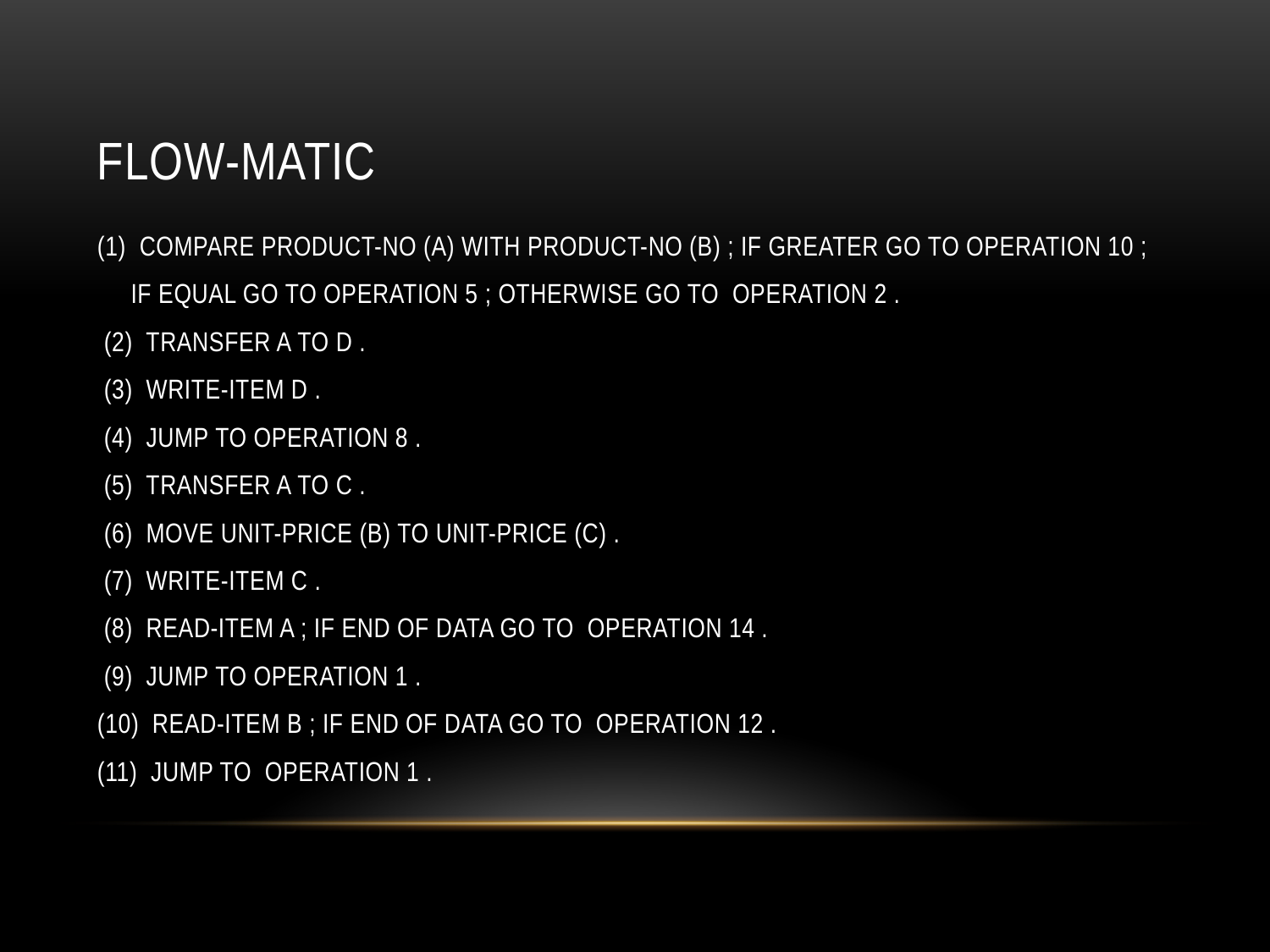

# Flow-matic
(1)  COMPARE PRODUCT-NO (A) WITH PRODUCT-NO (B) ; IF GREATER GO TO OPERATION 10 ;
     IF EQUAL GO TO OPERATION 5 ; OTHERWISE GO TO  OPERATION 2 .
 (2)  TRANSFER A TO D .
 (3)  WRITE-ITEM D .
 (4)  JUMP TO OPERATION 8 .
 (5)  TRANSFER A TO C .
 (6)  MOVE UNIT-PRICE (B) TO UNIT-PRICE (C) .
 (7)  WRITE-ITEM C .
 (8)  READ-ITEM A ; IF END OF DATA GO TO  OPERATION 14 .
 (9)  JUMP TO OPERATION 1 .
(10)  READ-ITEM B ; IF END OF DATA GO TO  OPERATION 12 .
(11)  JUMP TO  OPERATION 1 .